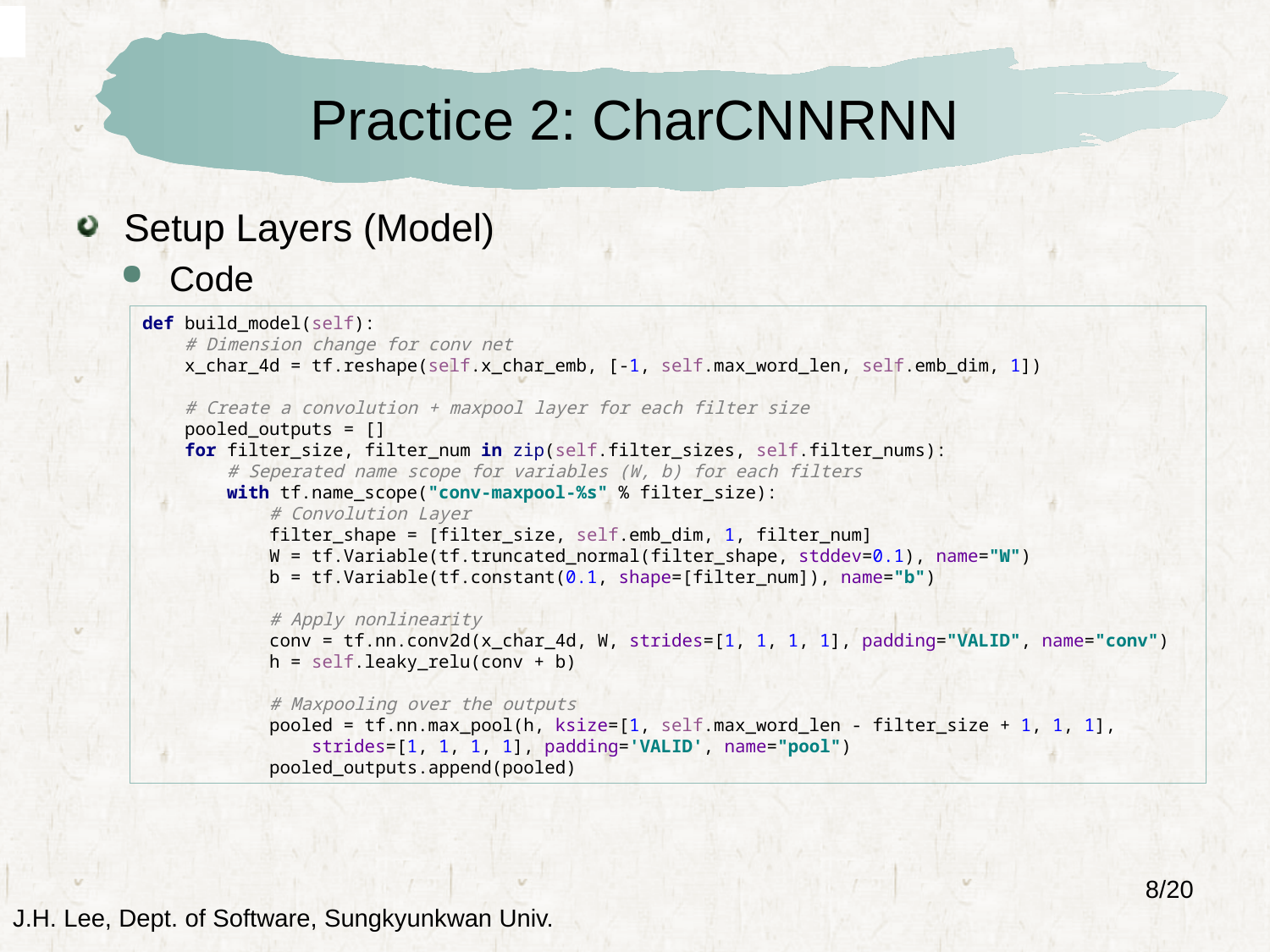

# Practice 2: CharCNNRNN
Setup Layers (Model)
Code

def build_model(self):
    # Dimension change for conv net
    x_char_4d = tf.reshape(self.x_char_emb, [-1, self.max_word_len, self.emb_dim, 1])
    # Create a convolution + maxpool layer for each filter size
    pooled_outputs = []
    for filter_size, filter_num in zip(self.filter_sizes, self.filter_nums):
        # Seperated name scope for variables (W, b) for each filters
        with tf.name_scope("conv-maxpool-%s" % filter_size):
            # Convolution Layer
            filter_shape = [filter_size, self.emb_dim, 1, filter_num]
            W = tf.Variable(tf.truncated_normal(filter_shape, stddev=0.1), name="W")
            b = tf.Variable(tf.constant(0.1, shape=[filter_num]), name="b")
            # Apply nonlinearity
            conv = tf.nn.conv2d(x_char_4d, W, strides=[1, 1, 1, 1], padding="VALID", name="conv")
            h = self.leaky_relu(conv + b)
            # Maxpooling over the outputs
            pooled = tf.nn.max_pool(h, ksize=[1, self.max_word_len - filter_size + 1, 1, 1],
                strides=[1, 1, 1, 1], padding='VALID', name="pool")
            pooled_outputs.append(pooled)
8/20
J.H. Lee, Dept. of Software, Sungkyunkwan Univ.